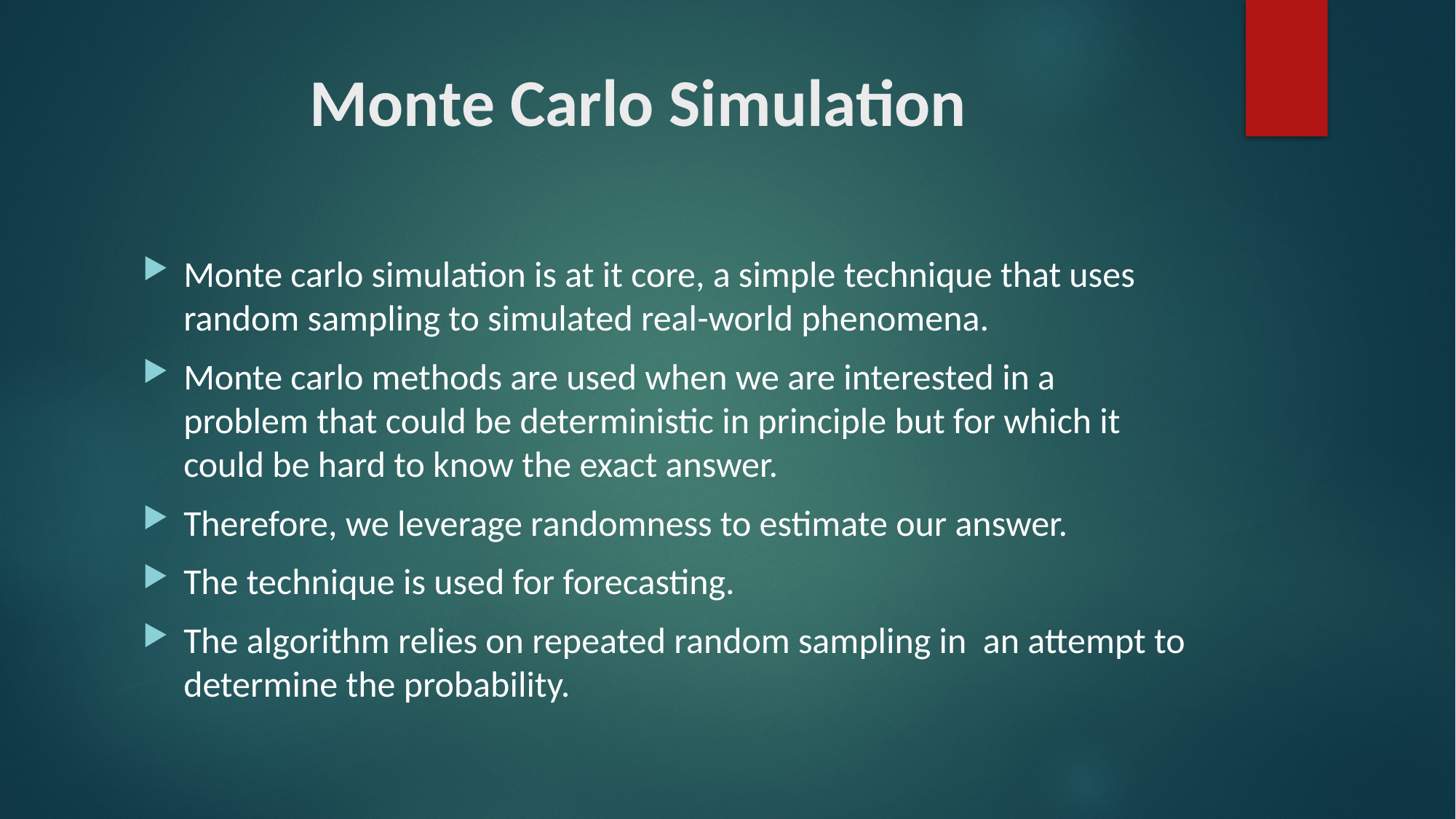

# Monte Carlo Simulation
Monte carlo simulation is at it core, a simple technique that uses random sampling to simulated real-world phenomena.
Monte carlo methods are used when we are interested in a problem that could be deterministic in principle but for which it could be hard to know the exact answer.
Therefore, we leverage randomness to estimate our answer.
The technique is used for forecasting.
The algorithm relies on repeated random sampling in  an attempt to determine the probability.